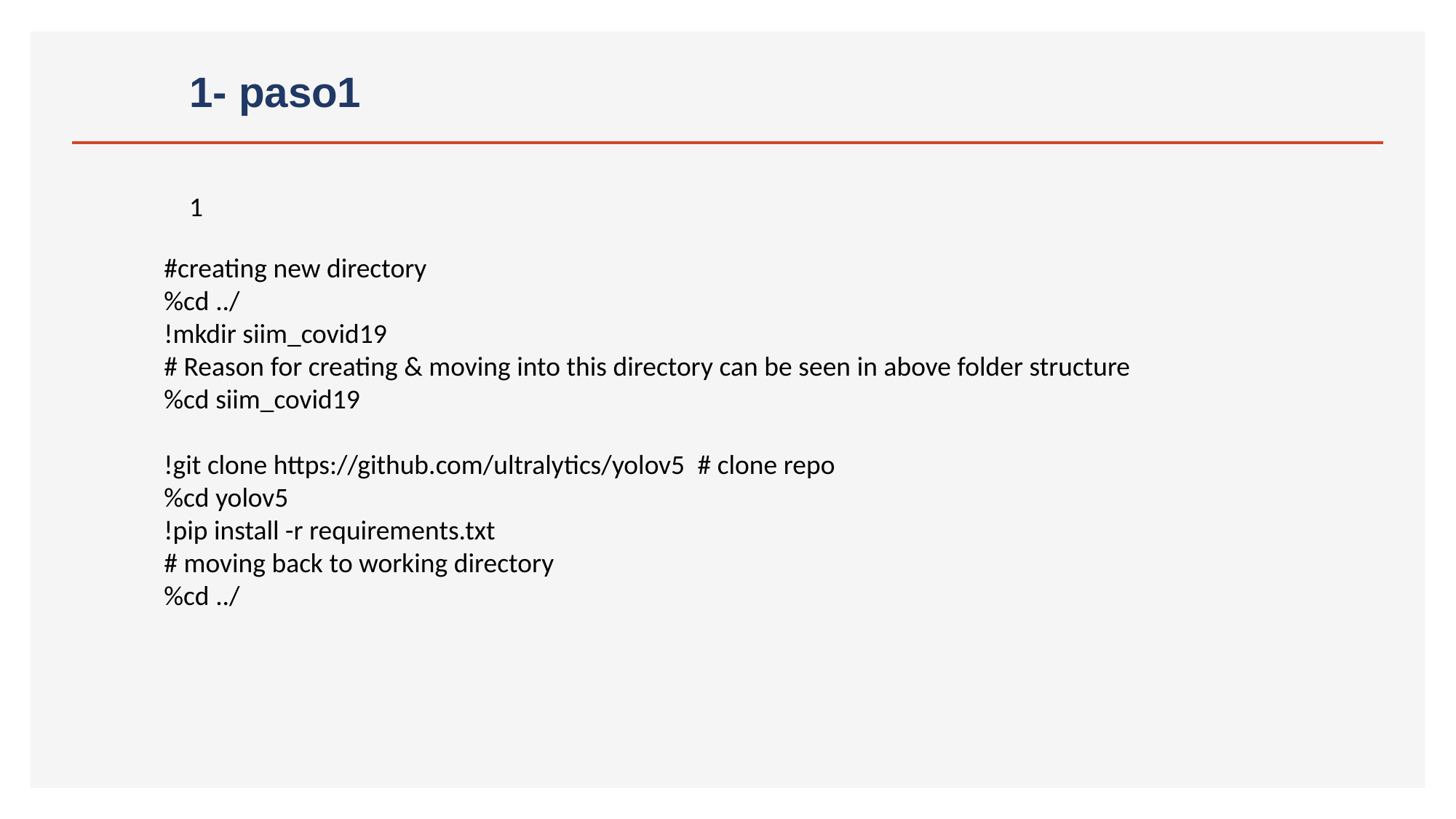

# 1- paso1
1
#creating new directory
%cd ../
!mkdir siim_covid19
# Reason for creating & moving into this directory can be seen in above folder structure
%cd siim_covid19
!git clone https://github.com/ultralytics/yolov5  # clone repo
%cd yolov5
!pip install -r requirements.txt
# moving back to working directory
%cd ../